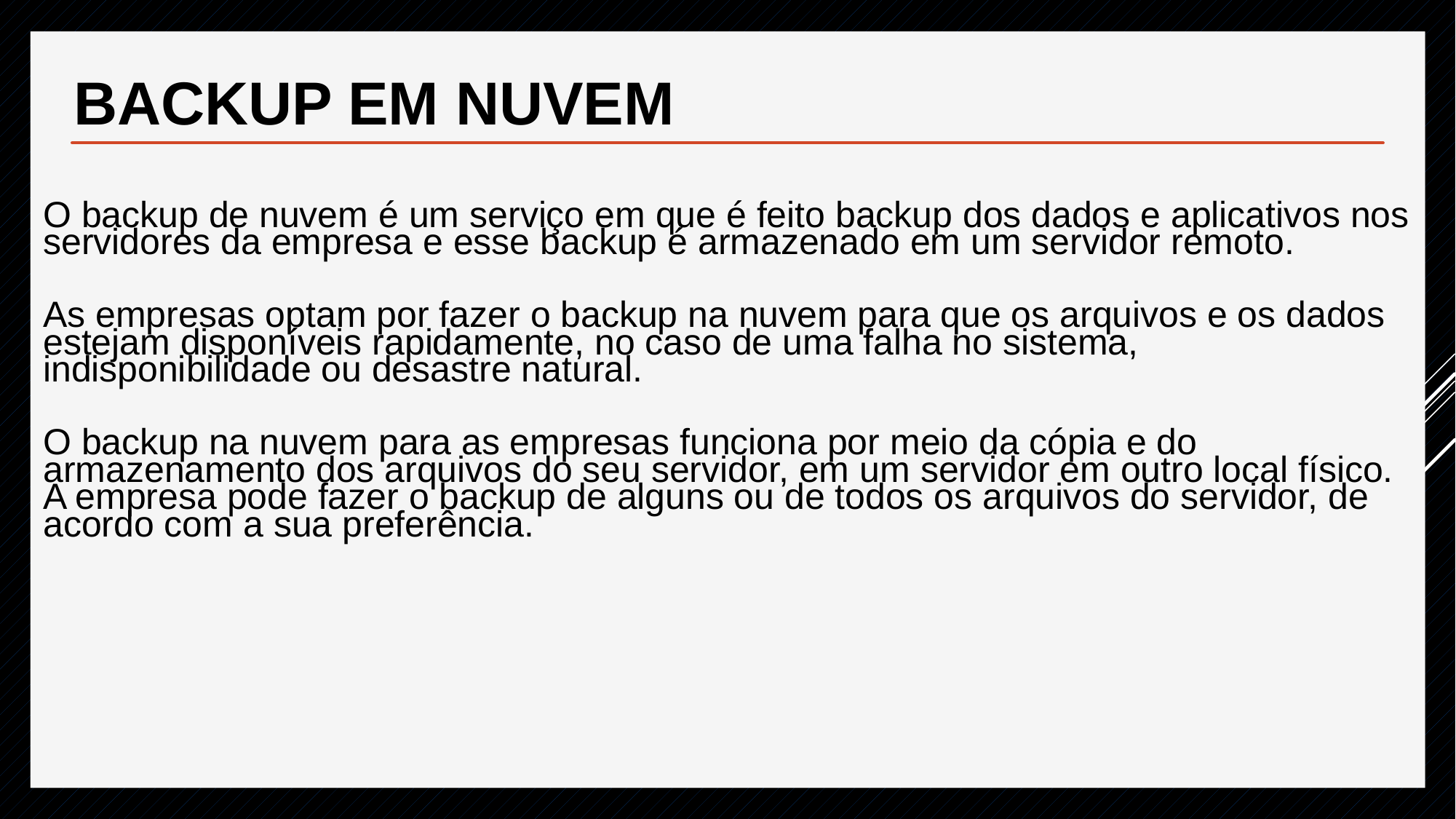

# Backup em nuvem

O backup de nuvem é um serviço em que é feito backup dos dados e aplicativos nos servidores da empresa e esse backup é armazenado em um servidor remoto.
As empresas optam por fazer o backup na nuvem para que os arquivos e os dados estejam disponíveis rapidamente, no caso de uma falha no sistema, indisponibilidade ou desastre natural.
O backup na nuvem para as empresas funciona por meio da cópia e do armazenamento dos arquivos do seu servidor, em um servidor em outro local físico. A empresa pode fazer o backup de alguns ou de todos os arquivos do servidor, de acordo com a sua preferência.